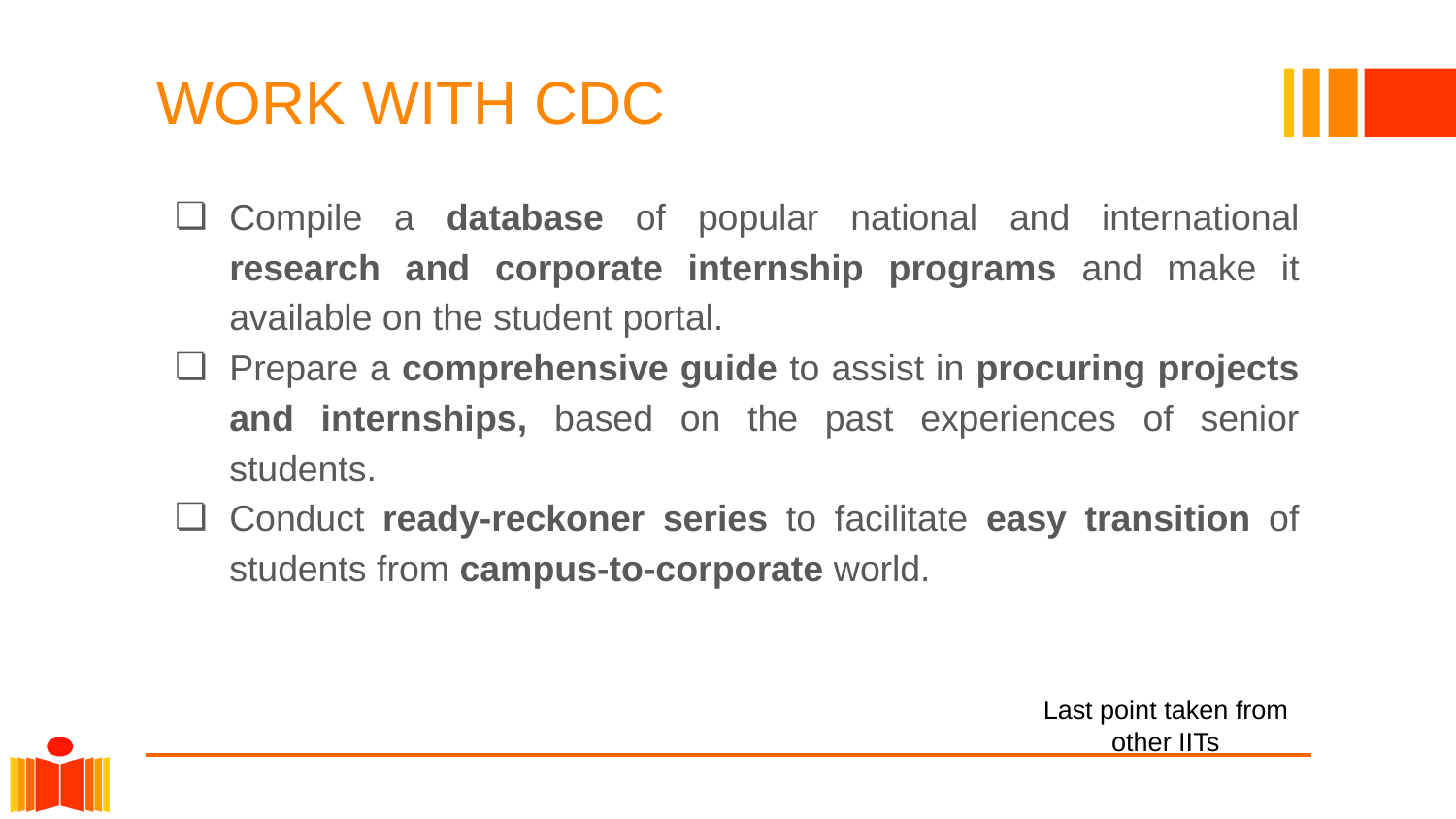

# WORK WITH CDC
Compile a database of popular national and international research and corporate internship programs and make it available on the student portal.
Prepare a comprehensive guide to assist in procuring projects and internships, based on the past experiences of senior students.
Conduct ready-reckoner series to facilitate easy transition of students from campus-to-corporate world.

Last point taken from other IITs